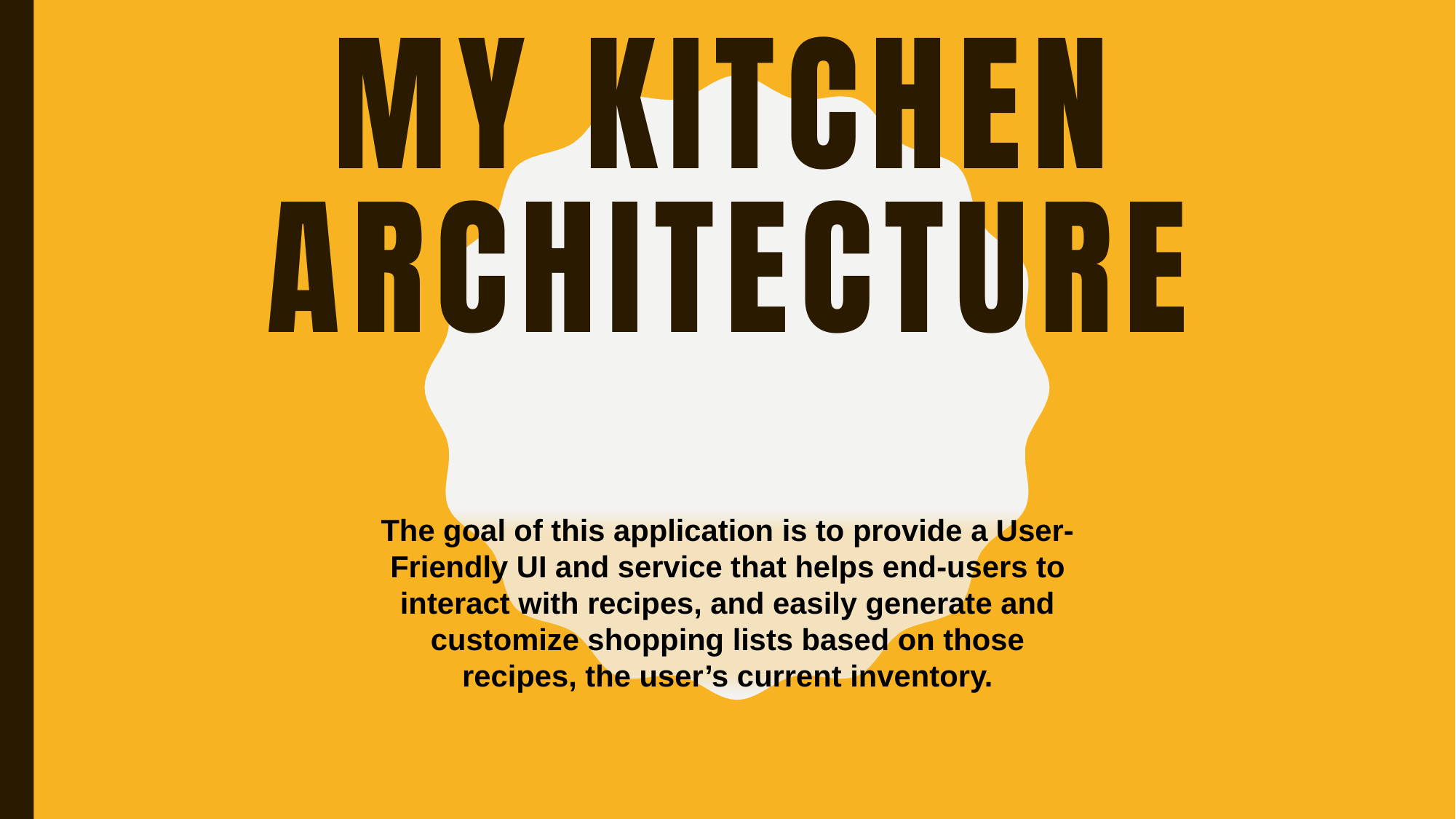

# My Kitchen Architecture
The goal of this application is to provide a User-Friendly UI and service that helps end-users to interact with recipes, and easily generate and customize shopping lists based on those recipes, the user’s current inventory.